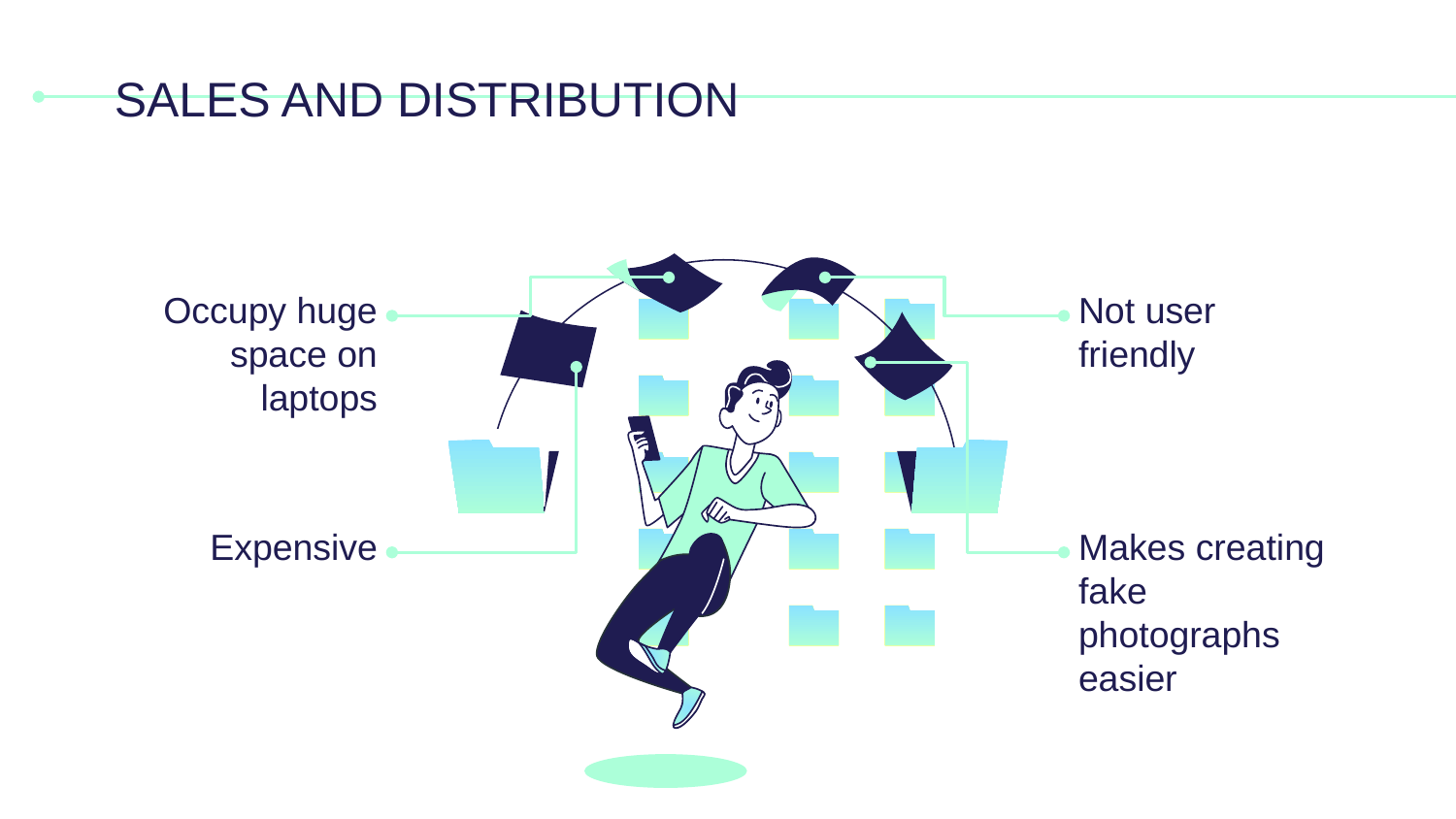

# SALES AND DISTRIBUTION

Occupy huge space on laptops
Not user friendly
Expensive
Makes creating fake photographs easier